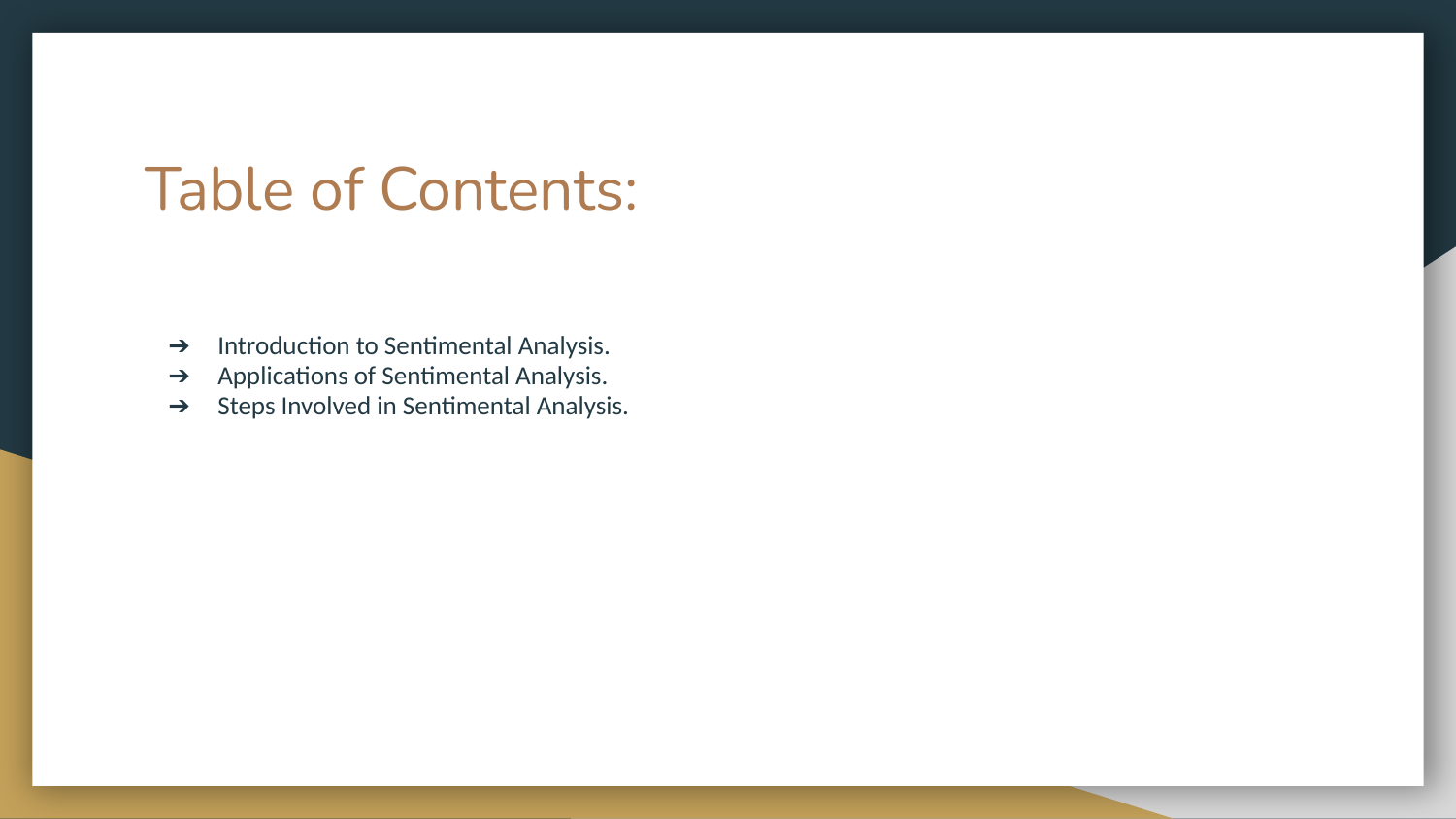

# Table of Contents:
Introduction to Sentimental Analysis.
Applications of Sentimental Analysis.
Steps Involved in Sentimental Analysis.